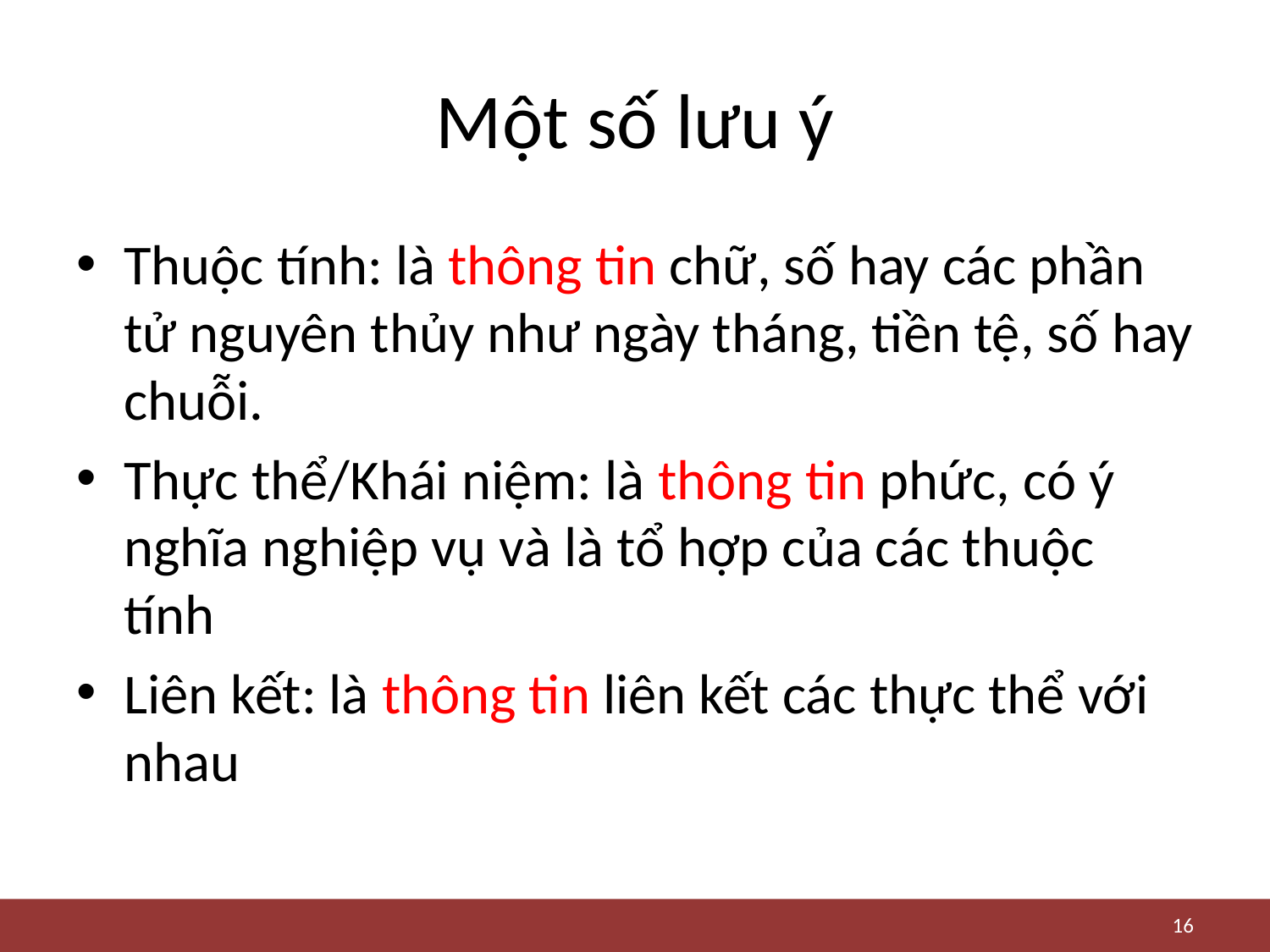

# Một số lưu ý
Thuộc tính: là thông tin chữ, số hay các phần tử nguyên thủy như ngày tháng, tiền tệ, số hay chuỗi.
Thực thể/Khái niệm: là thông tin phức, có ý nghĩa nghiệp vụ và là tổ hợp của các thuộc tính
Liên kết: là thông tin liên kết các thực thể với nhau
16